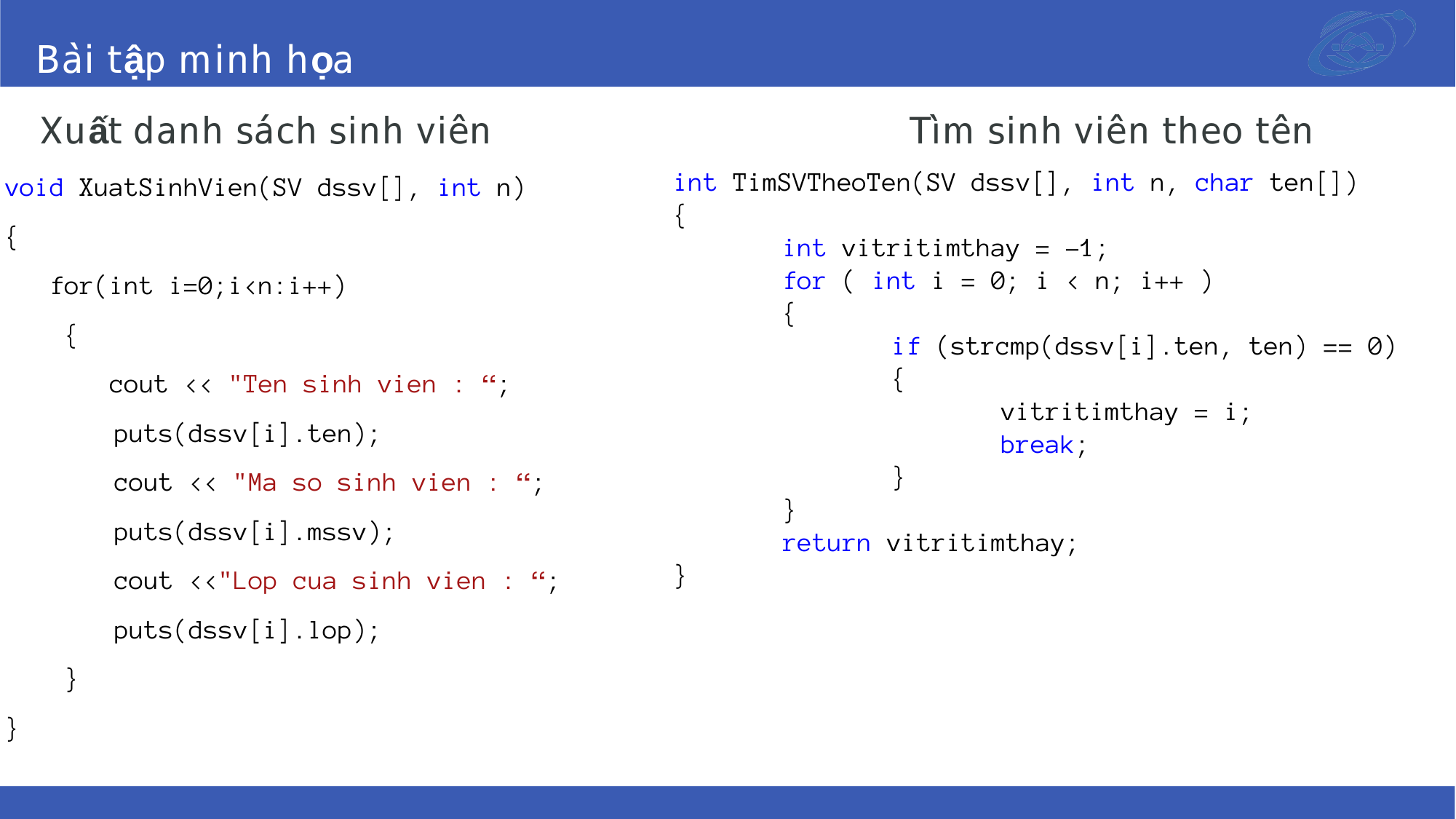

# Bài tập minh họa
Xuất danh sách sinh viên				Tìm sinh viên theo tên
void XuatSinhVien(SV dssv[], int n)
{
   for(int i=0;i<n:i++)
    {
       cout << "Ten sinh vien : “;
	puts(dssv[i].ten);
	cout << "Ma so sinh vien : “;
	puts(dssv[i].mssv);
	cout <<"Lop cua sinh vien : “;
	puts(dssv[i].lop);
    }
}
int TimSVTheoTen(SV dssv[], int n, char ten[])
{
	int vitritimthay = -1;
	for ( int i = 0; i < n; i++ )
	{
		if (strcmp(dssv[i].ten, ten) == 0)
		{
			vitritimthay = i;
			break;
		}
	}
	return vitritimthay;
}